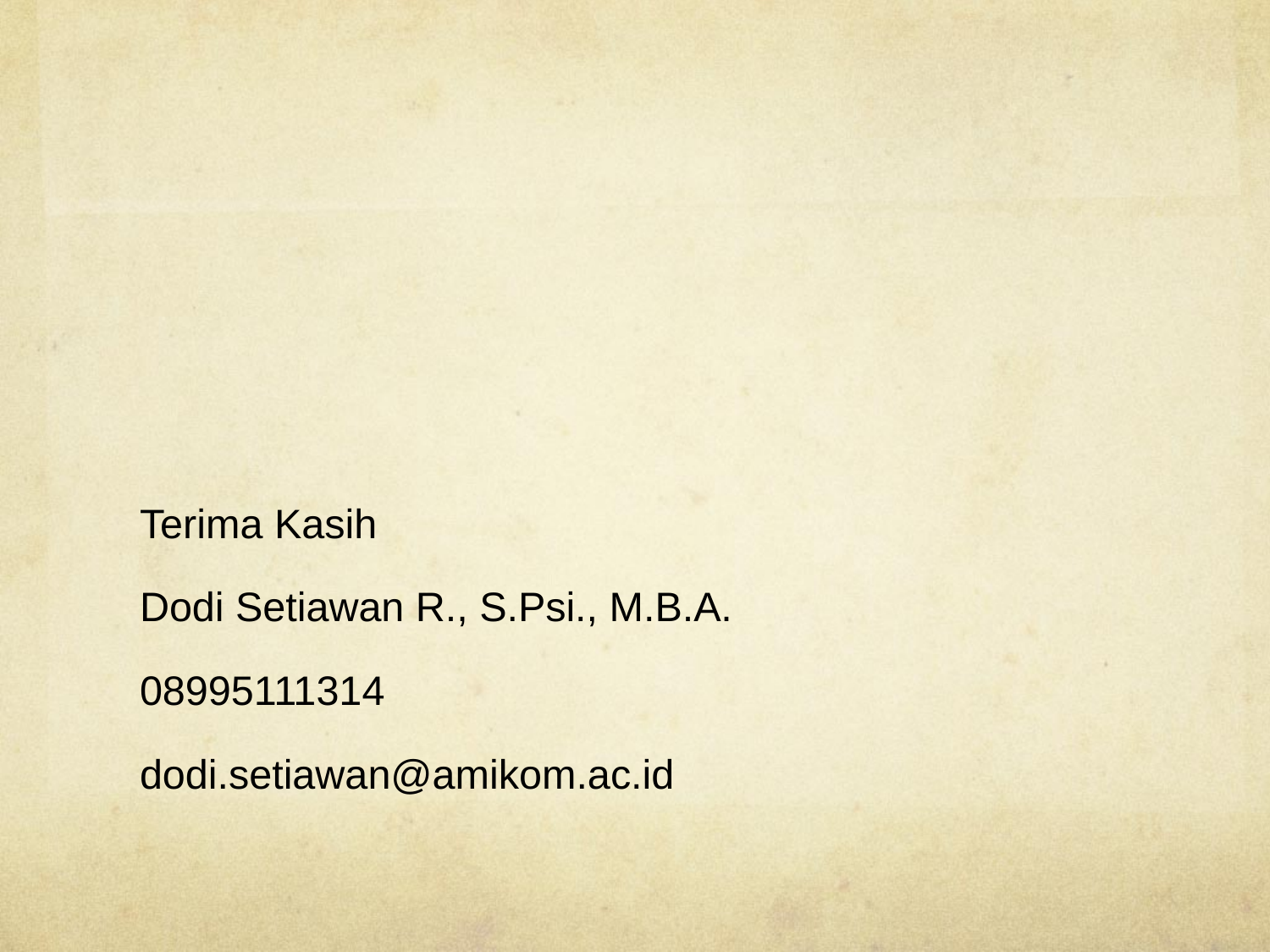

#

Terima Kasih
Dodi Setiawan R., S.Psi., M.B.A.
08995111314
dodi.setiawan@amikom.ac.id